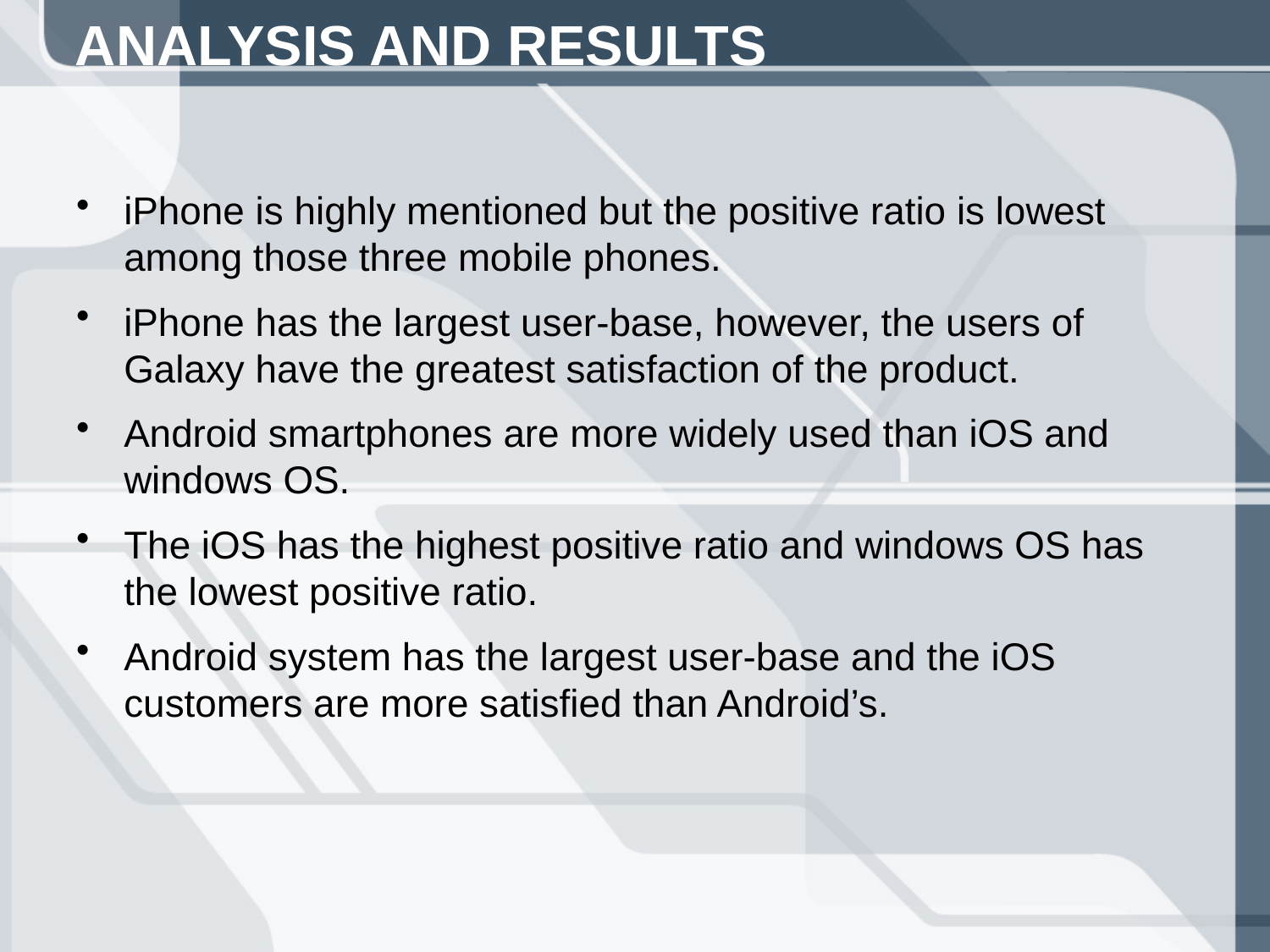

# ANALYSIS AND RESULTS
iPhone is highly mentioned but the positive ratio is lowest among those three mobile phones.
iPhone has the largest user-base, however, the users of Galaxy have the greatest satisfaction of the product.
Android smartphones are more widely used than iOS and windows OS.
The iOS has the highest positive ratio and windows OS has the lowest positive ratio.
Android system has the largest user-base and the iOS customers are more satisfied than Android’s.